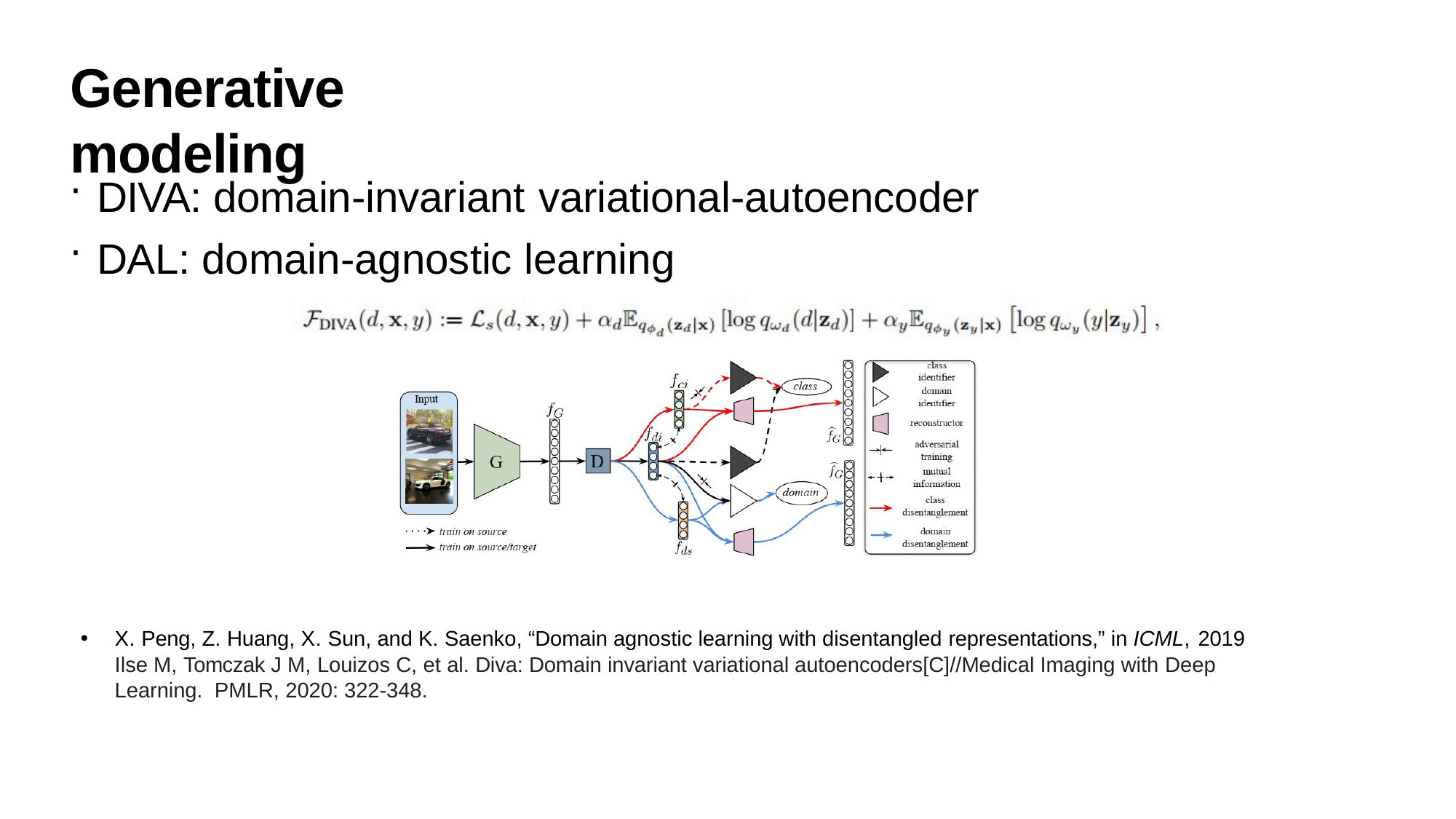

# Generative modeling
DIVA: domain-invariant variational-autoencoder
DAL: domain-agnostic learning

X. Peng, Z. Huang, X. Sun, and K. Saenko, “Domain agnostic learning with disentangled representations,” in ICML, 2019
Ilse M, Tomczak J M, Louizos C, et al. Diva: Domain invariant variational autoencoders[C]//Medical Imaging with Deep Learning.  PMLR, 2020: 322-348.